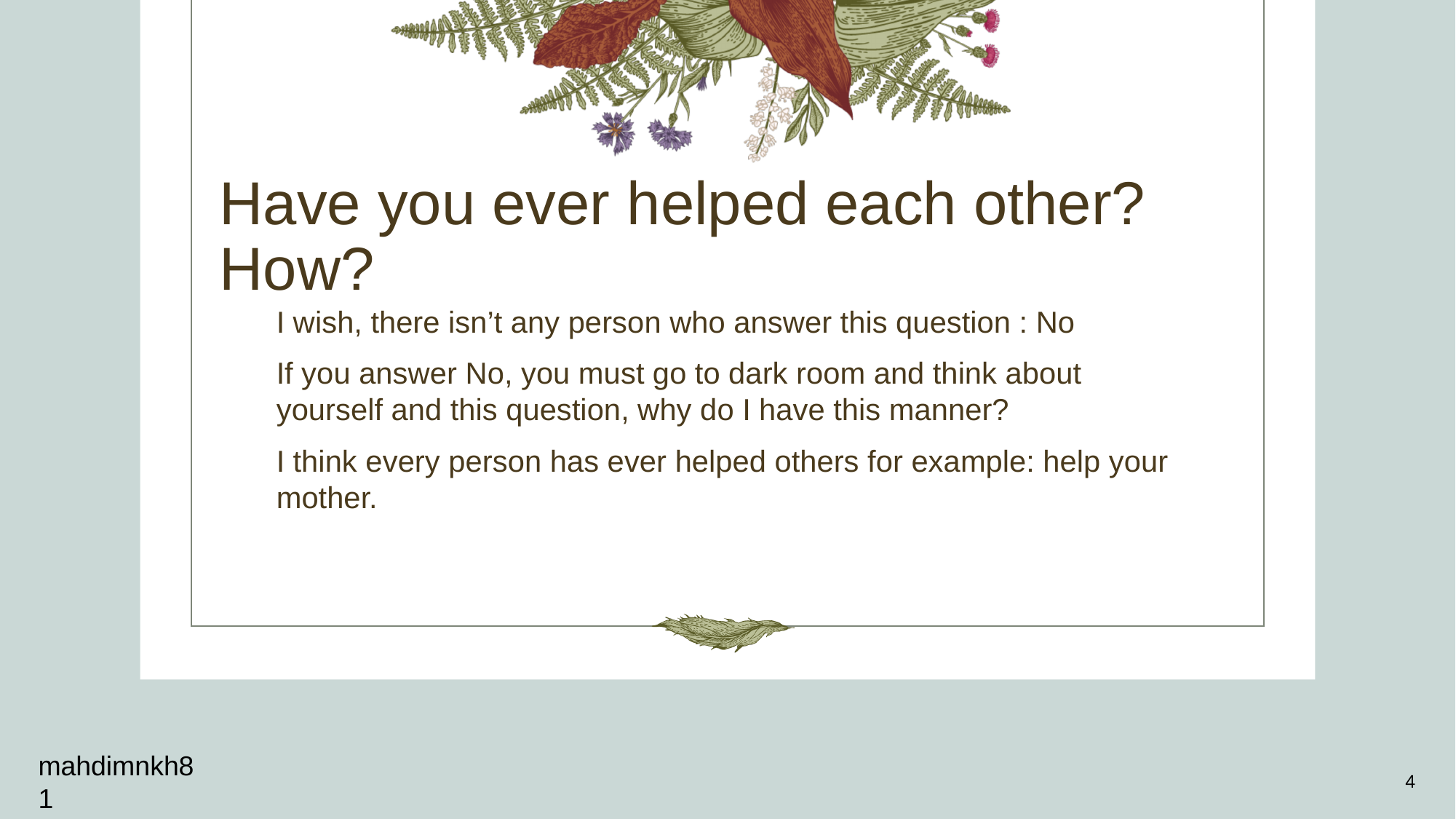

# Have you ever helped each other? How?
I wish, there isn’t any person who answer this question : No
If you answer No, you must go to dark room and think about yourself and this question, why do I have this manner?
I think every person has ever helped others for example: help your mother.

mahdimnkh81​
4